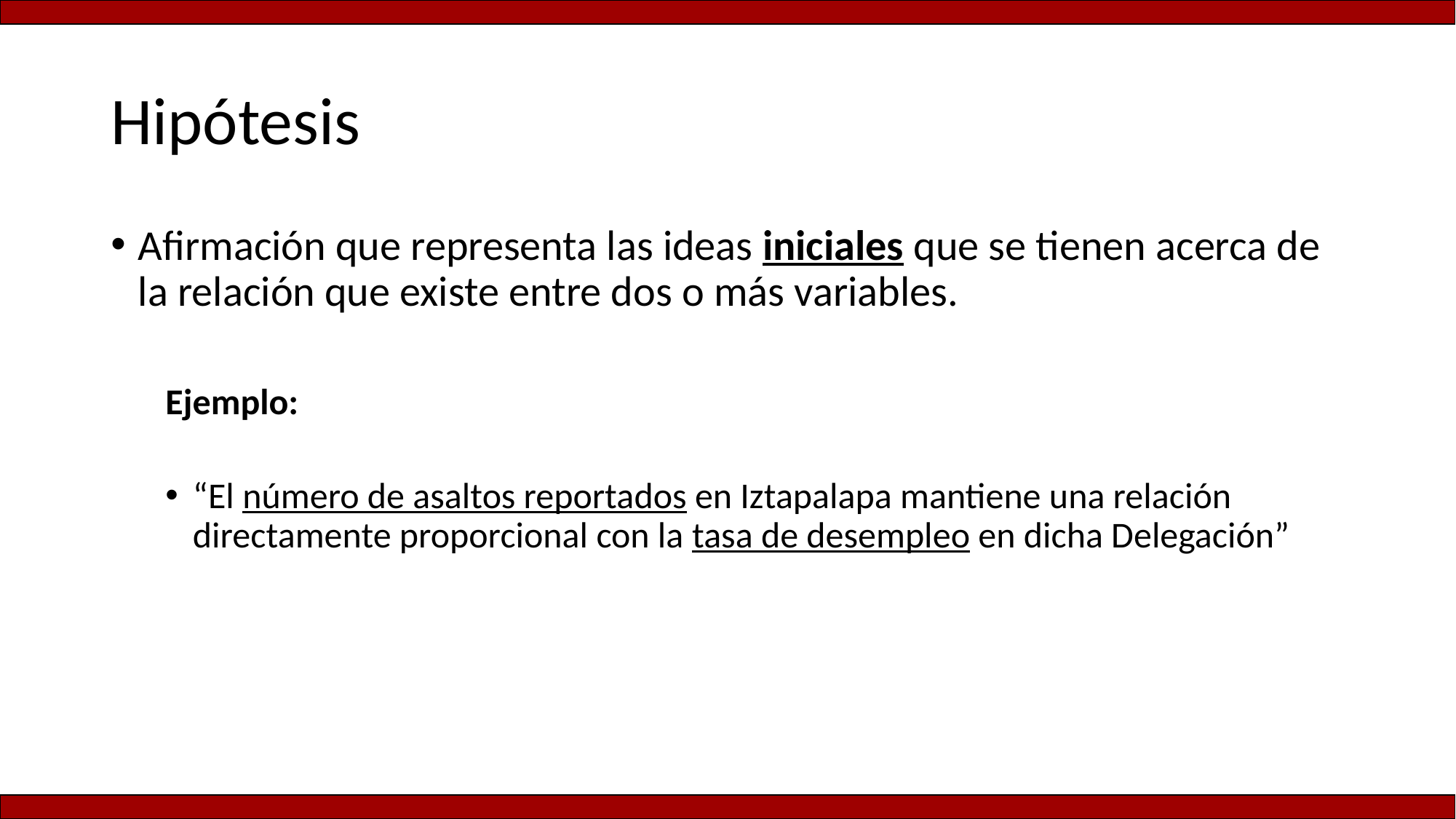

# Hipótesis
Afirmación que representa las ideas iniciales que se tienen acerca de la relación que existe entre dos o más variables.

Ejemplo:

“El número de asaltos reportados en Iztapalapa mantiene una relación directamente proporcional con la tasa de desempleo en dicha Delegación”